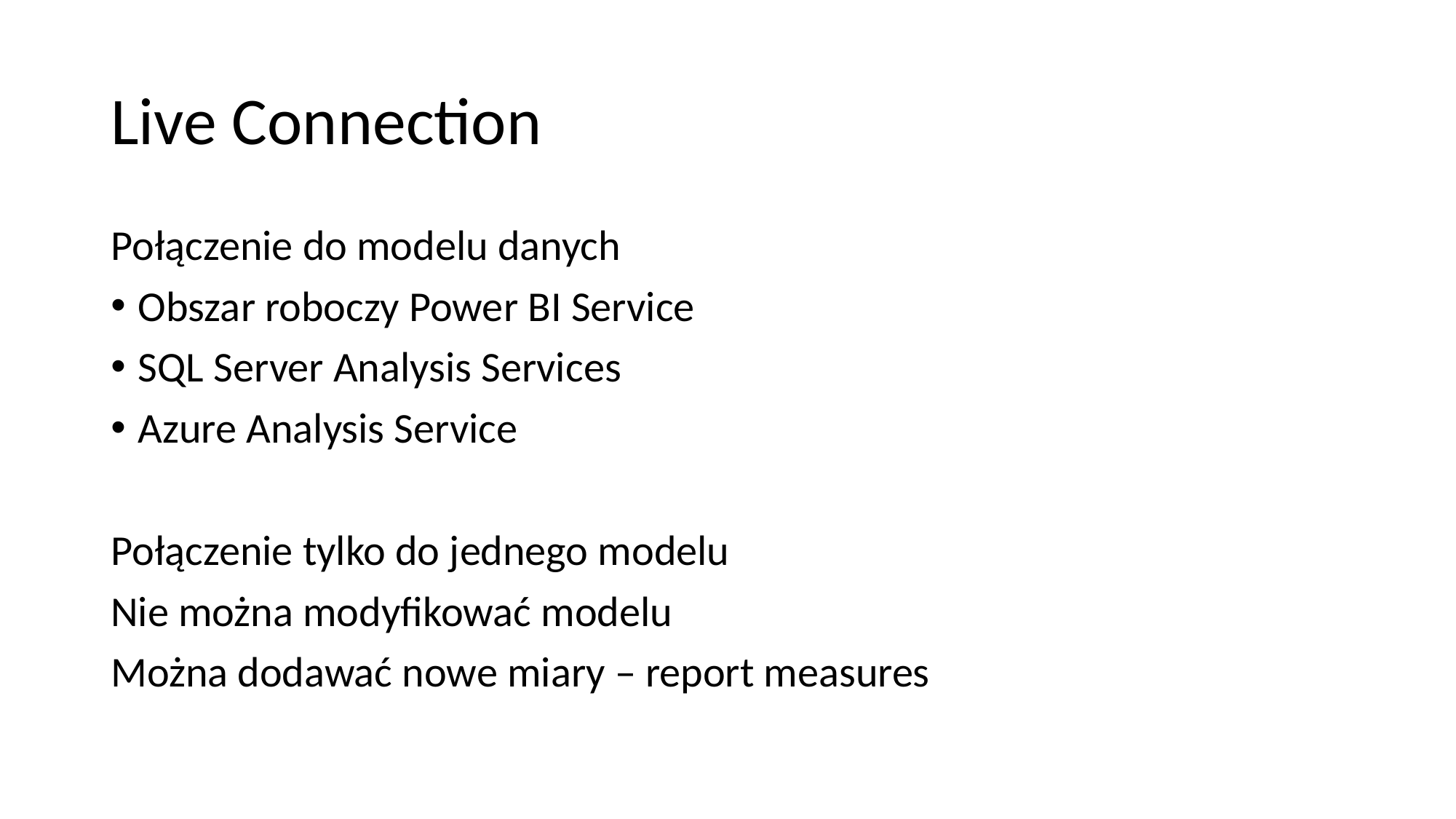

# Live Connection
Połączenie do modelu danych
Obszar roboczy Power BI Service
SQL Server Analysis Services
Azure Analysis Service

Połączenie tylko do jednego modelu
Nie można modyfikować modelu
Można dodawać nowe miary – report measures